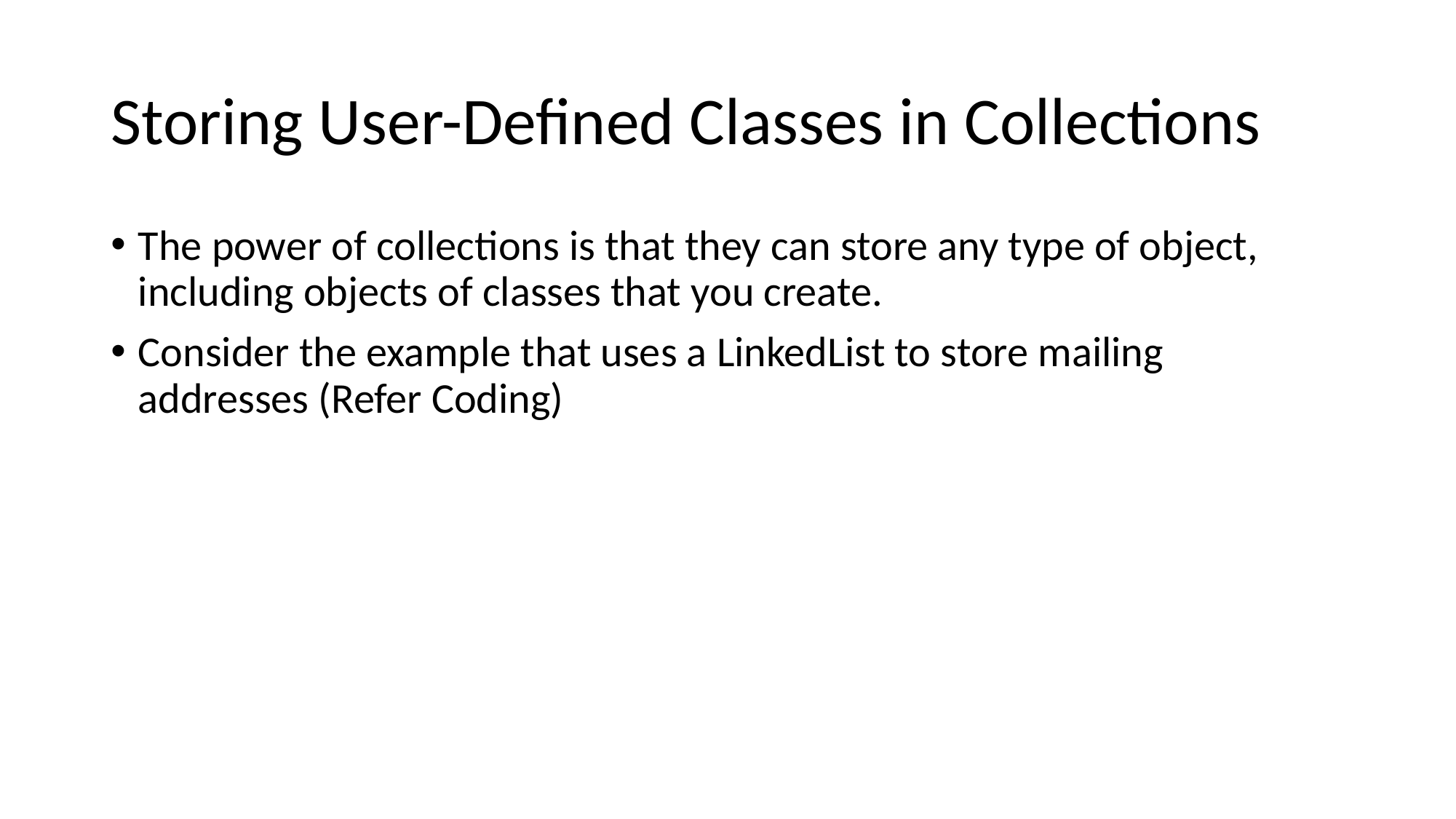

# Storing User-Defined Classes in Collections
The power of collections is that they can store any type of object, including objects of classes that you create.
Consider the example that uses a LinkedList to store mailing addresses (Refer Coding)